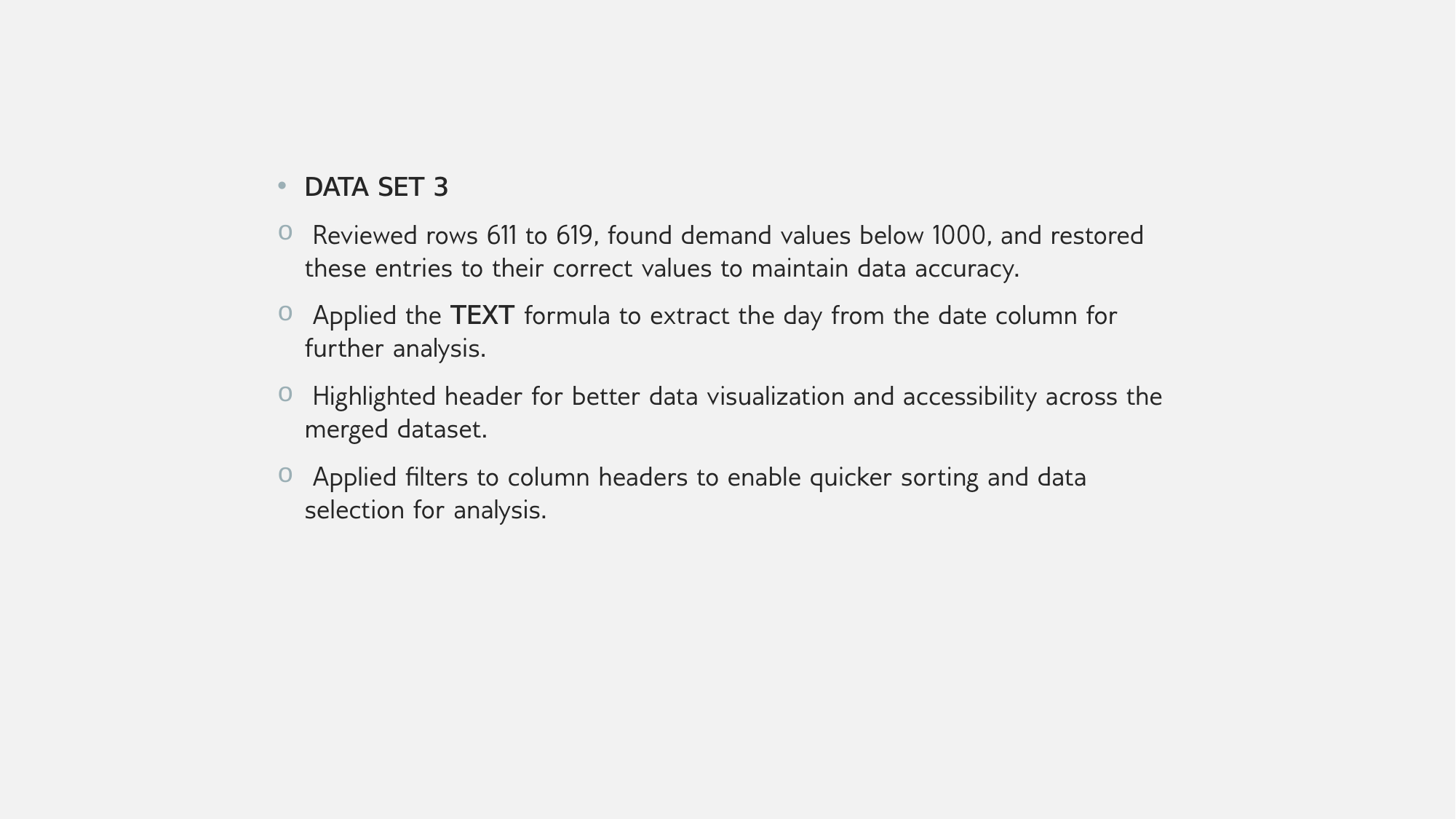

DATA SET 3
 Reviewed rows 611 to 619, found demand values below 1000, and restored these entries to their correct values to maintain data accuracy.
 Applied the TEXT formula to extract the day from the date column for further analysis.
 Highlighted header for better data visualization and accessibility across the merged dataset.
 Applied filters to column headers to enable quicker sorting and data selection for analysis.